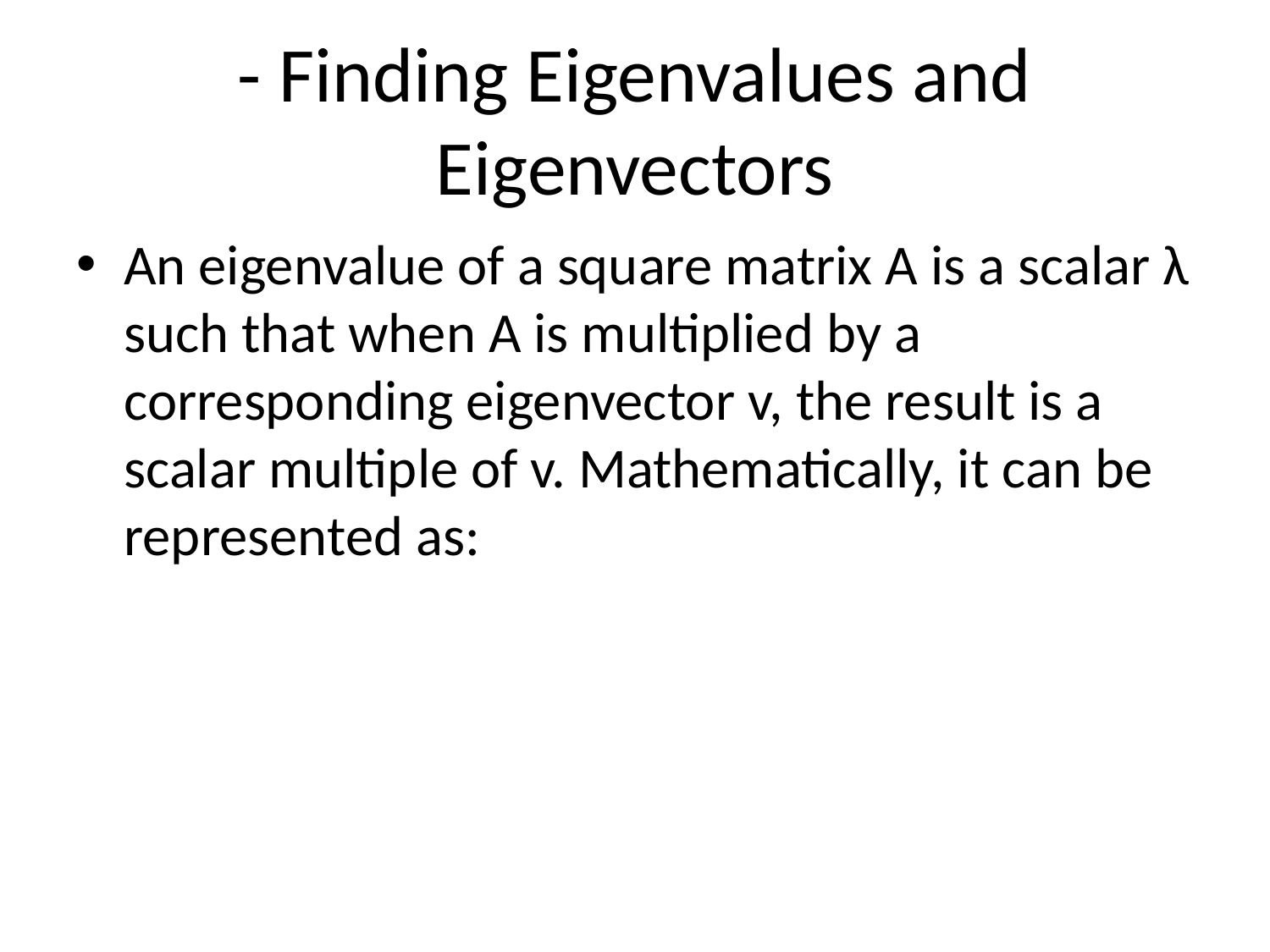

# - Finding Eigenvalues and Eigenvectors
An eigenvalue of a square matrix A is a scalar λ such that when A is multiplied by a corresponding eigenvector v, the result is a scalar multiple of v. Mathematically, it can be represented as: